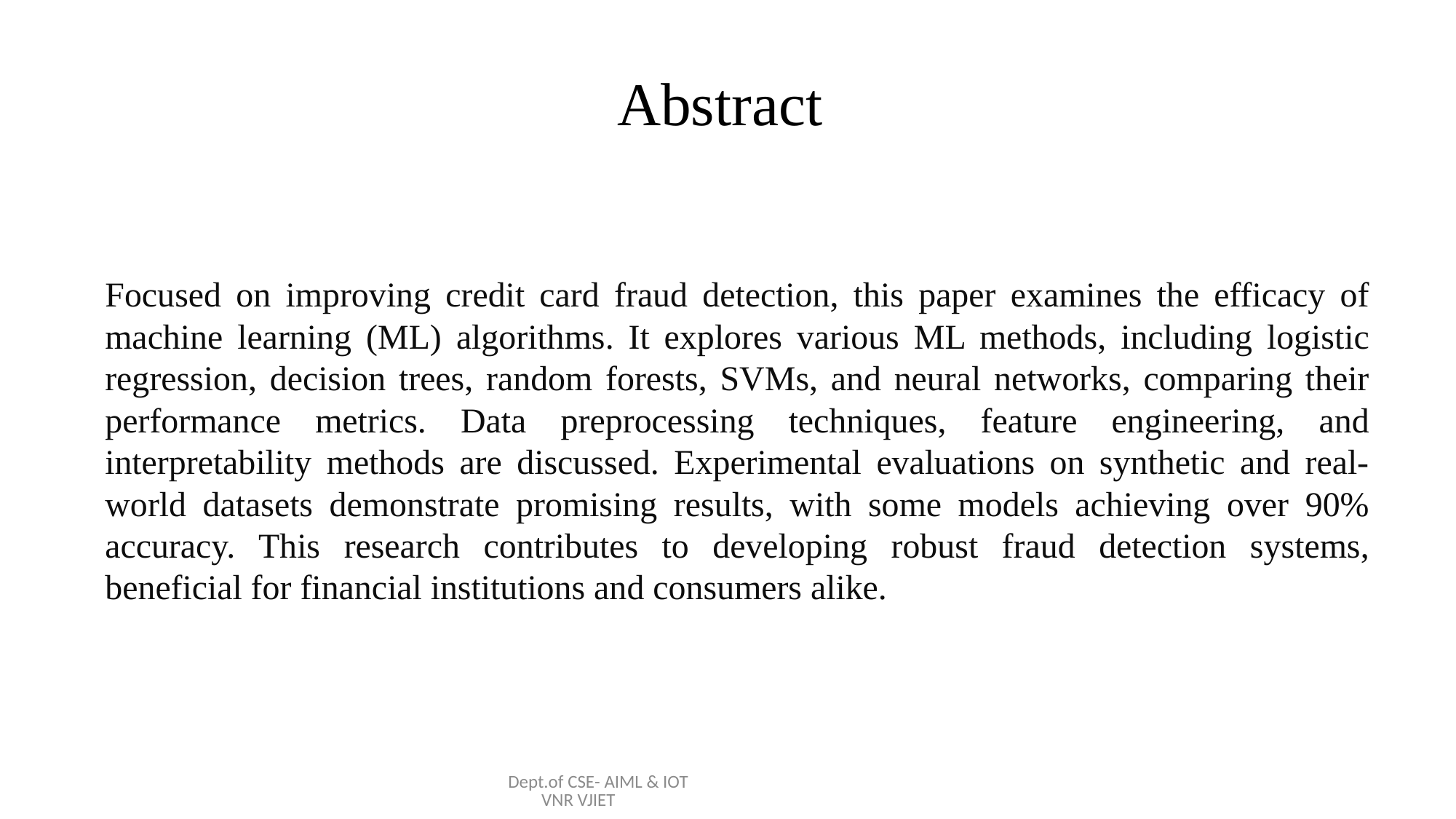

# Abstract
Focused on improving credit card fraud detection, this paper examines the efficacy of machine learning (ML) algorithms. It explores various ML methods, including logistic regression, decision trees, random forests, SVMs, and neural networks, comparing their performance metrics. Data preprocessing techniques, feature engineering, and interpretability methods are discussed. Experimental evaluations on synthetic and real-world datasets demonstrate promising results, with some models achieving over 90% accuracy. This research contributes to developing robust fraud detection systems, beneficial for financial institutions and consumers alike.
Dept.of CSE- AIML & IOT                                                                     VNR VJIET